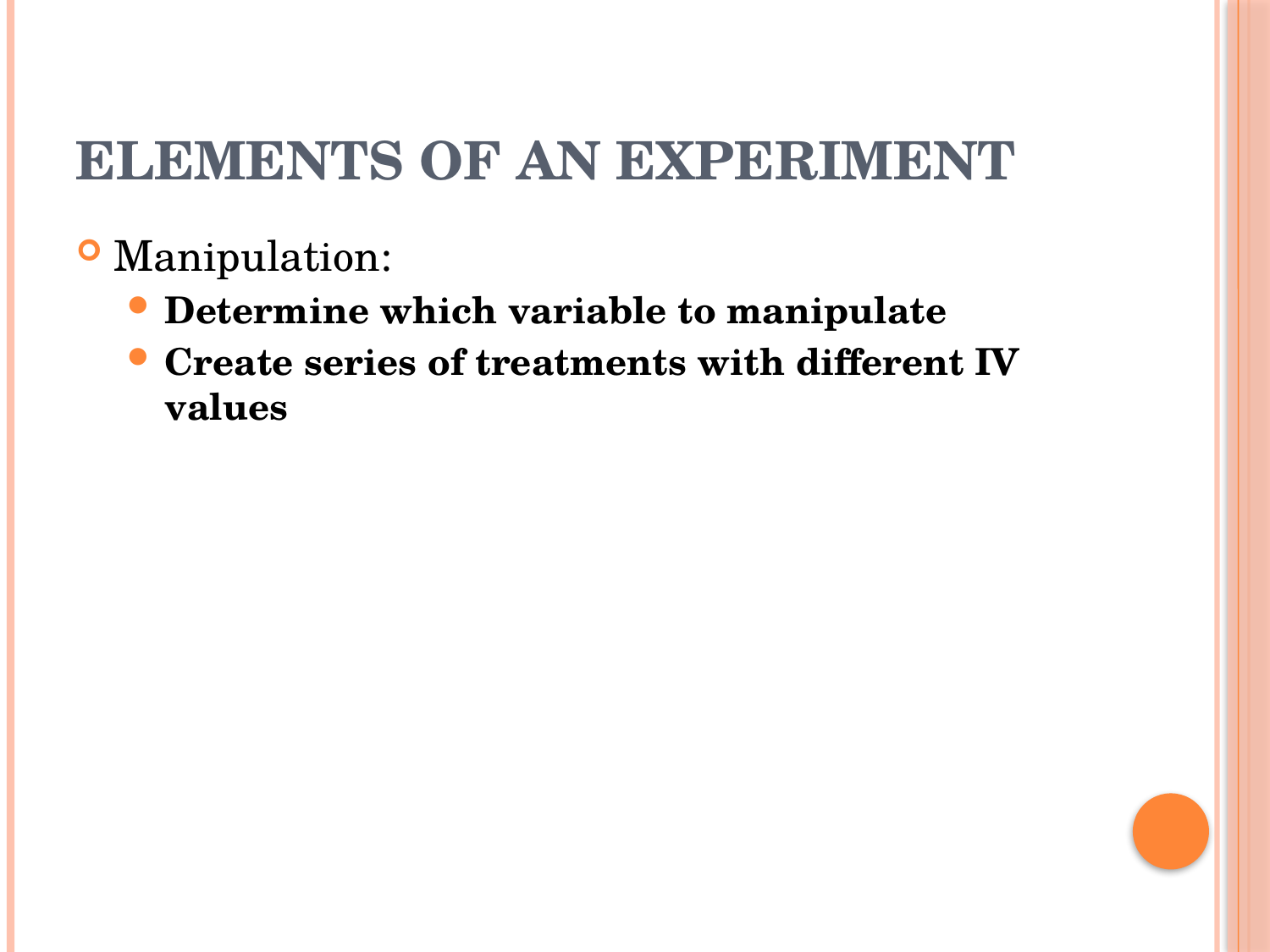

# Elements of an experiment
Manipulation:
Determine which variable to manipulate
Create series of treatments with different IV values